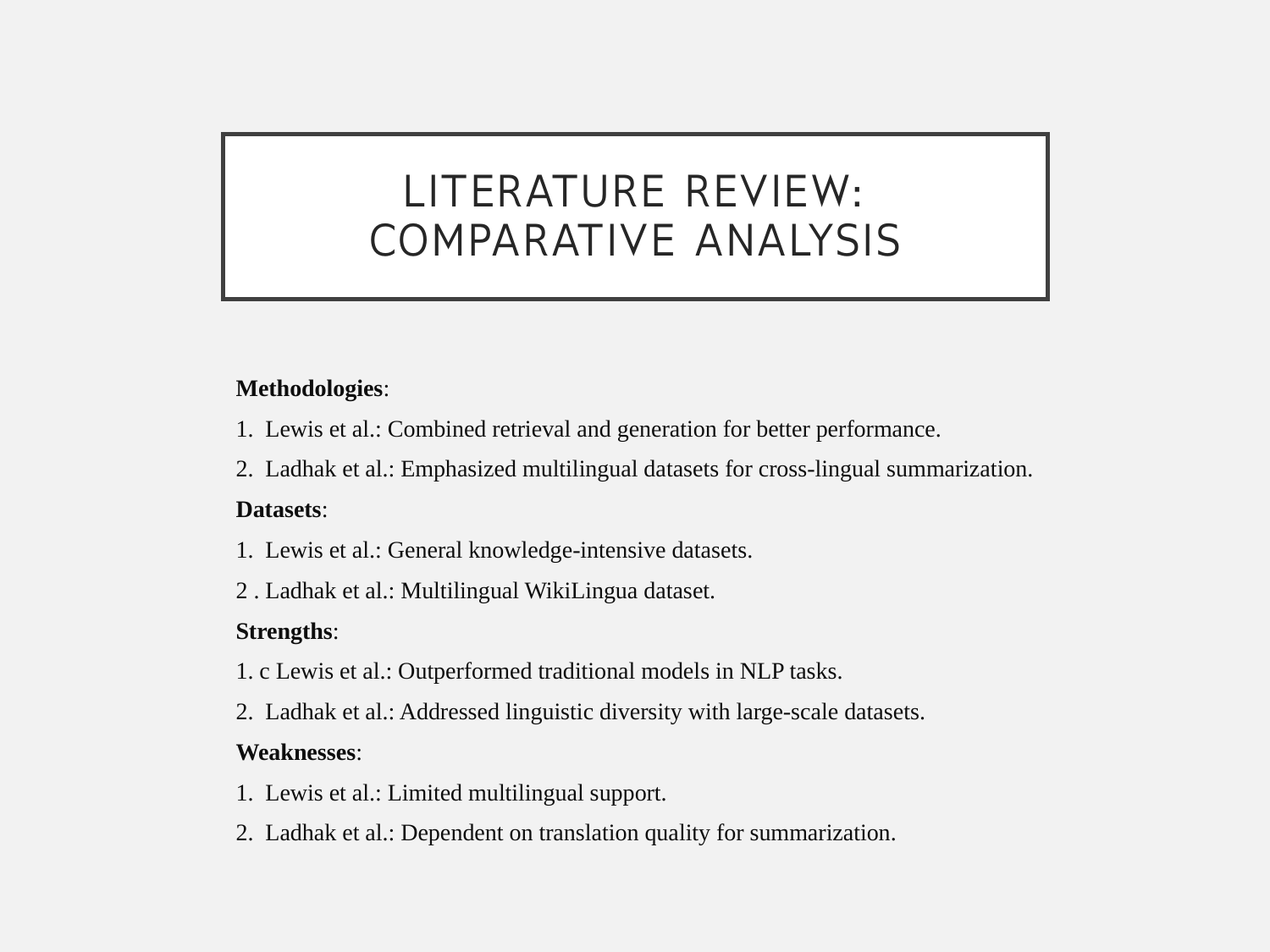

# Literature Review: Comparative Analysis
Methodologies:
1.  Lewis et al.: Combined retrieval and generation for better performance.
2.  Ladhak et al.: Emphasized multilingual datasets for cross-lingual summarization.
Datasets:
1.  Lewis et al.: General knowledge-intensive datasets.
2 . Ladhak et al.: Multilingual WikiLingua dataset.
Strengths:
1. c Lewis et al.: Outperformed traditional models in NLP tasks.
2.  Ladhak et al.: Addressed linguistic diversity with large-scale datasets.
Weaknesses:
1.  Lewis et al.: Limited multilingual support.
2.  Ladhak et al.: Dependent on translation quality for summarization.